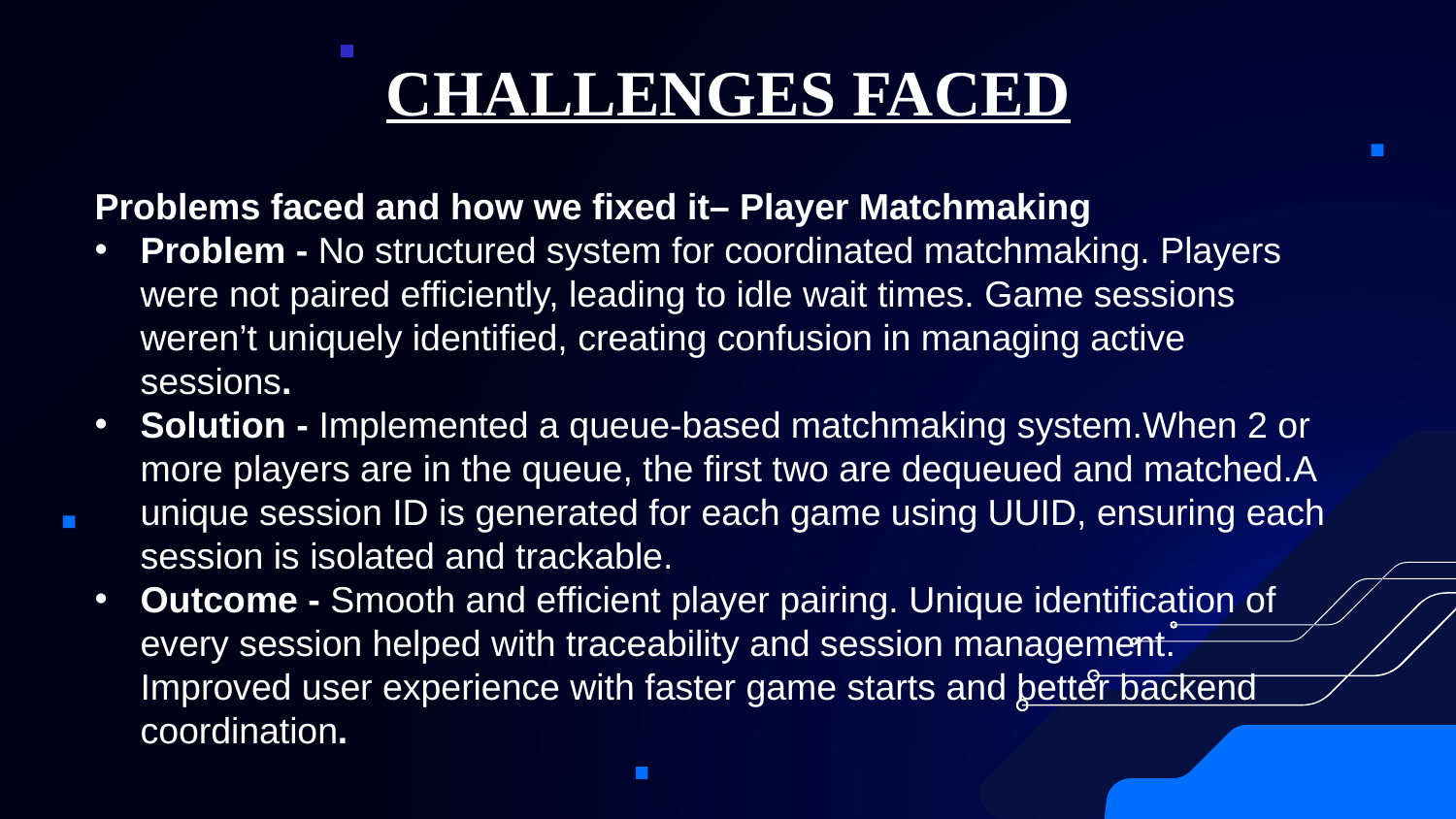

# CHALLENGES FACED
Problems faced and how we fixed it– Player Matchmaking
Problem - No structured system for coordinated matchmaking. Players were not paired efficiently, leading to idle wait times. Game sessions weren’t uniquely identified, creating confusion in managing active sessions.
Solution - Implemented a queue-based matchmaking system.When 2 or more players are in the queue, the first two are dequeued and matched.A unique session ID is generated for each game using UUID, ensuring each session is isolated and trackable.
Outcome - Smooth and efficient player pairing. Unique identification of every session helped with traceability and session management. Improved user experience with faster game starts and better backend coordination.